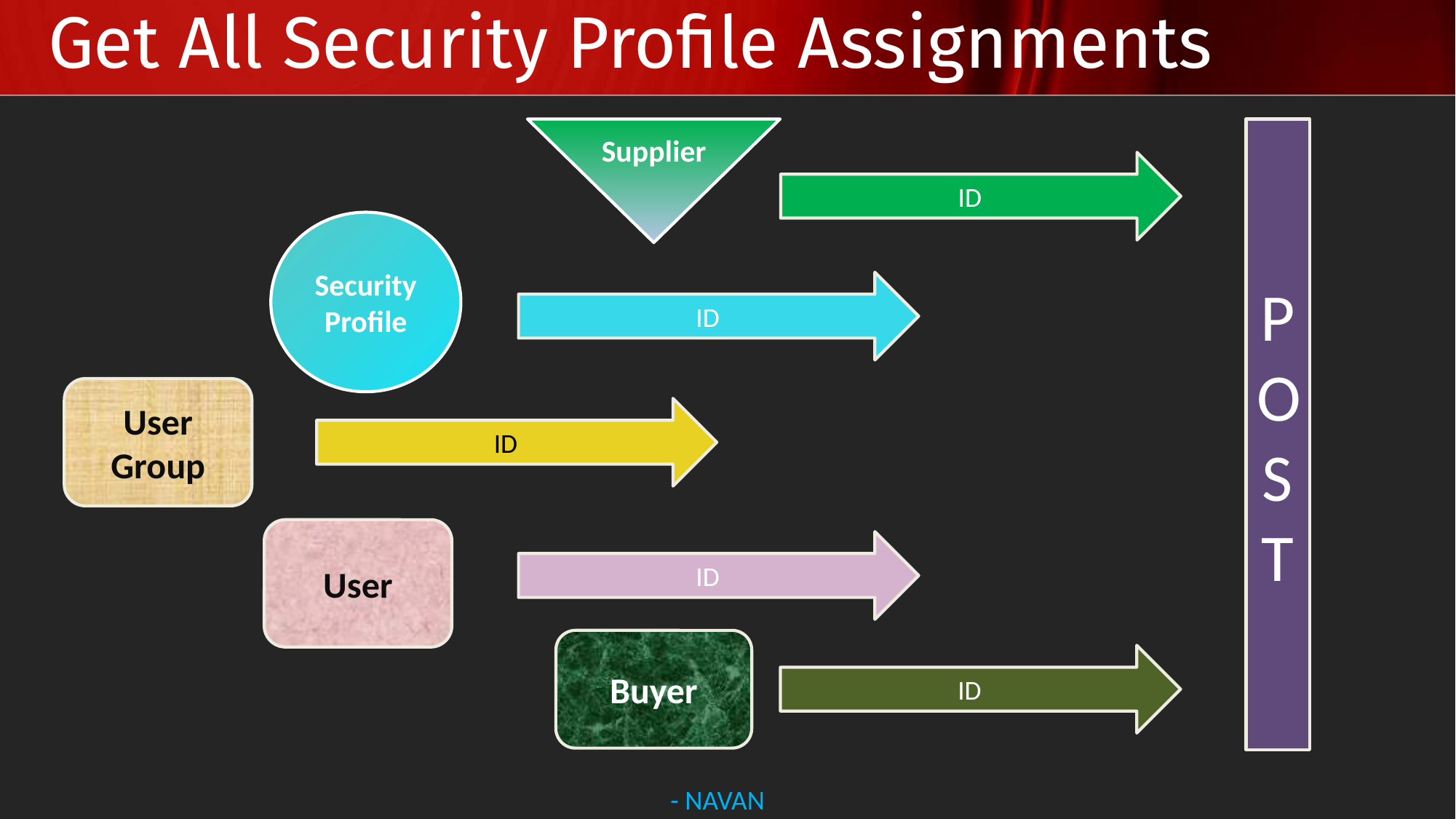

# Get All Security Profile Assignments
Supplier
P
O
S
T
ID
Security Profile
ID
User Group
ID
User
ID
Buyer
ID
- NAVAN